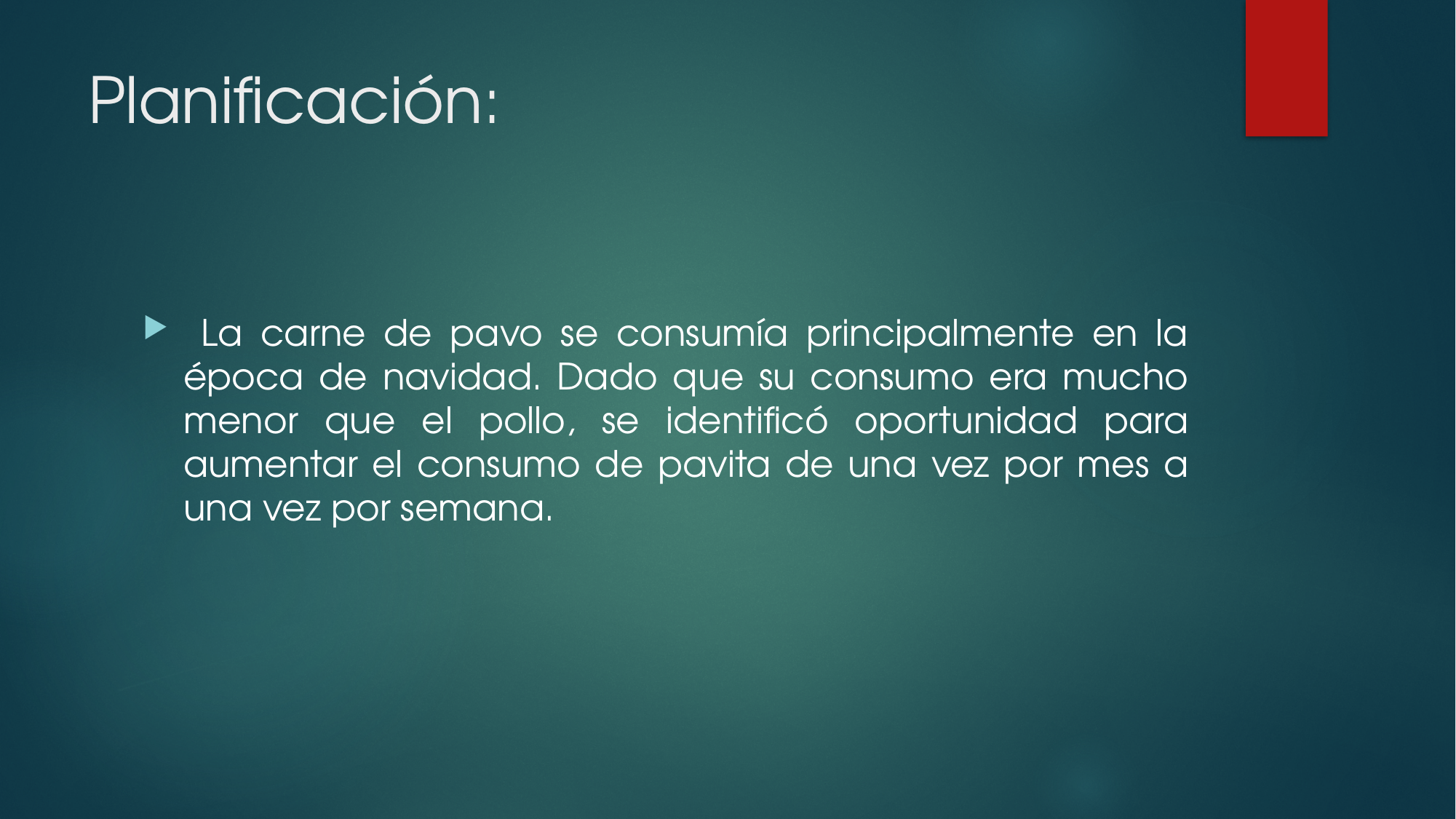

# Planificación:

 La carne de pavo se consumía principalmente en la época de navidad. Dado que su consumo era mucho menor que el pollo, se identificó oportunidad para aumentar el consumo de pavita de una vez por mes a una vez por semana.